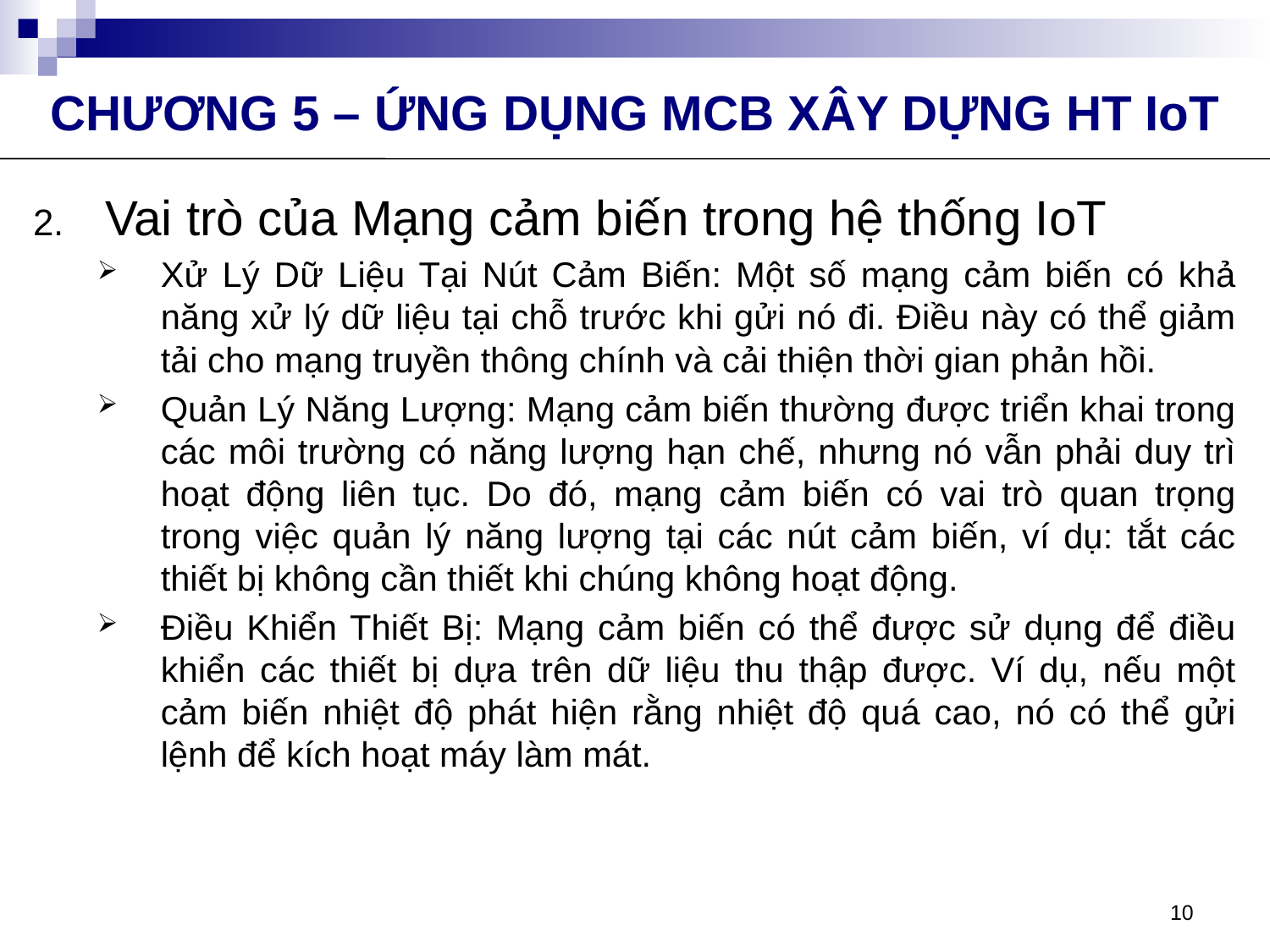

CHƯƠNG 5 – ỨNG DỤNG MCB XÂY DỰNG HT IoT

Vai trò của Mạng cảm biến trong hệ thống IoT
Xử Lý Dữ Liệu Tại Nút Cảm Biến: Một số mạng cảm biến có khả năng xử lý dữ liệu tại chỗ trước khi gửi nó đi. Điều này có thể giảm tải cho mạng truyền thông chính và cải thiện thời gian phản hồi.
Quản Lý Năng Lượng: Mạng cảm biến thường được triển khai trong các môi trường có năng lượng hạn chế, nhưng nó vẫn phải duy trì hoạt động liên tục. Do đó, mạng cảm biến có vai trò quan trọng trong việc quản lý năng lượng tại các nút cảm biến, ví dụ: tắt các thiết bị không cần thiết khi chúng không hoạt động.
Điều Khiển Thiết Bị: Mạng cảm biến có thể được sử dụng để điều khiển các thiết bị dựa trên dữ liệu thu thập được. Ví dụ, nếu một cảm biến nhiệt độ phát hiện rằng nhiệt độ quá cao, nó có thể gửi lệnh để kích hoạt máy làm mát.
10